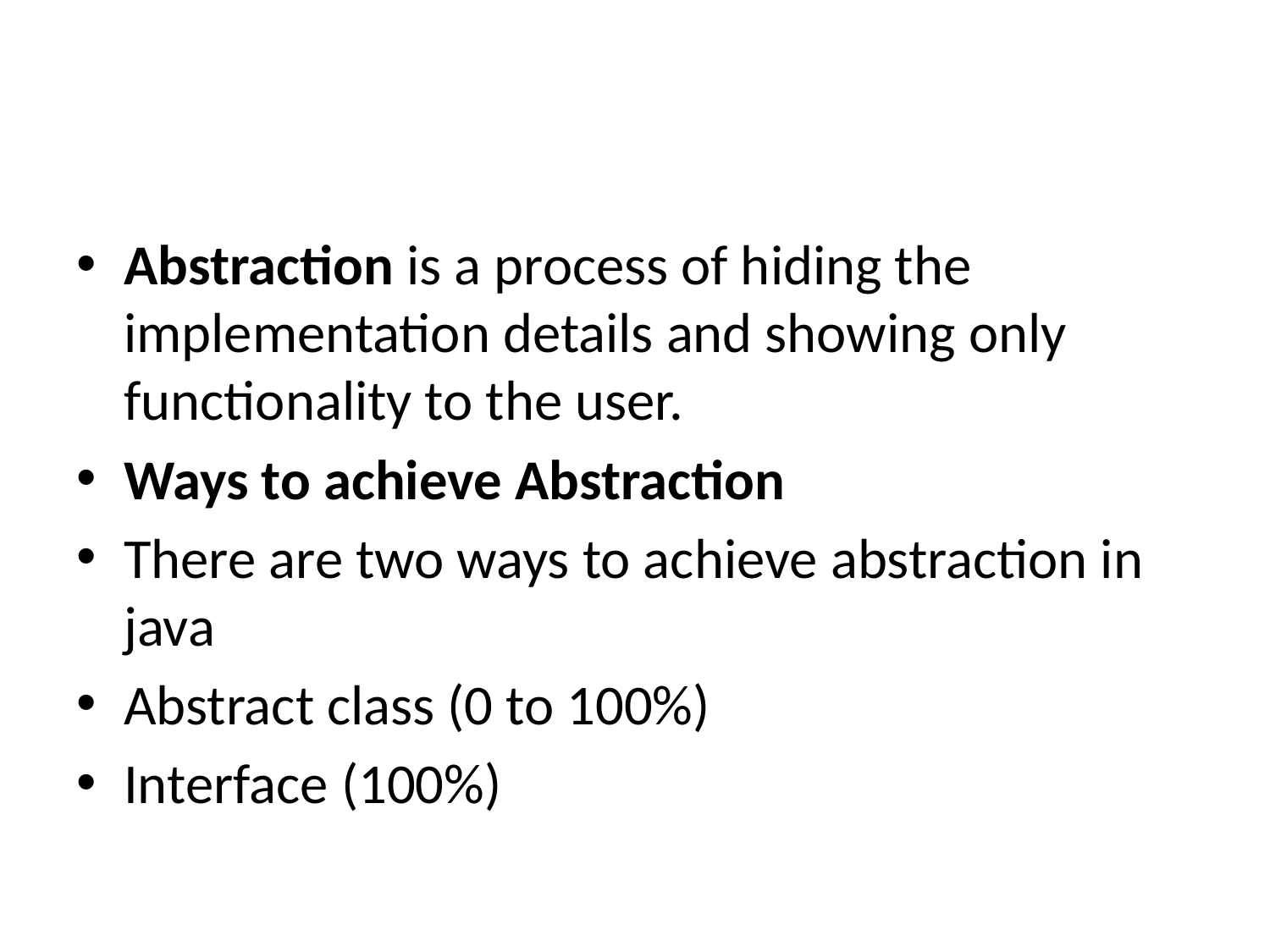

#
Abstraction is a process of hiding the implementation details and showing only functionality to the user.
Ways to achieve Abstraction
There are two ways to achieve abstraction in java
Abstract class (0 to 100%)
Interface (100%)